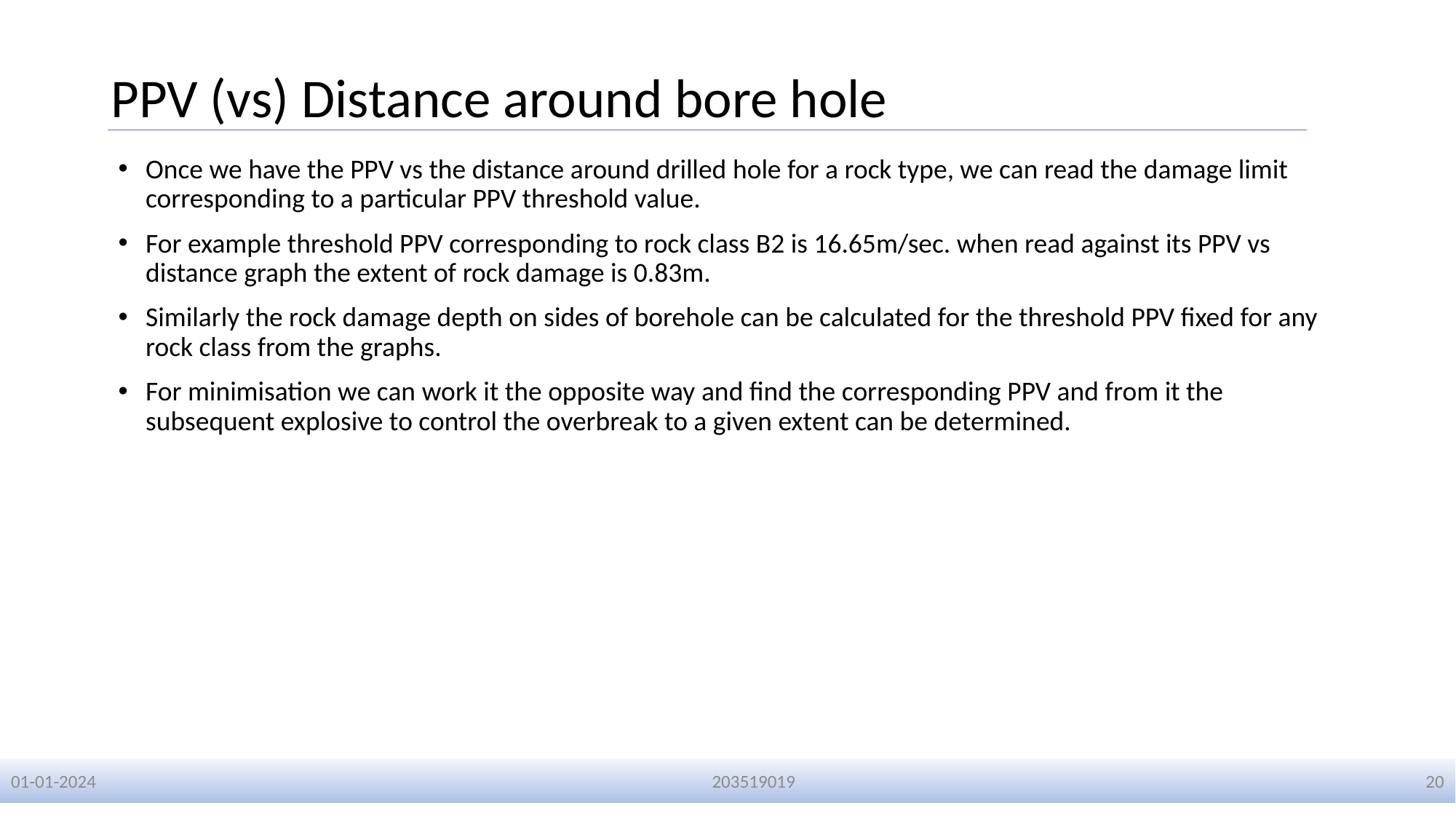

# PPV (vs) Distance around bore hole
Once we have the PPV vs the distance around drilled hole for a rock type, we can read the damage limit corresponding to a particular PPV threshold value.
For example threshold PPV corresponding to rock class B2 is 16.65m/sec. when read against its PPV vs distance graph the extent of rock damage is 0.83m.
Similarly the rock damage depth on sides of borehole can be calculated for the threshold PPV fixed for any rock class from the graphs.
For minimisation we can work it the opposite way and find the corresponding PPV and from it the subsequent explosive to control the overbreak to a given extent can be determined.
01-01-2024
203519019
20